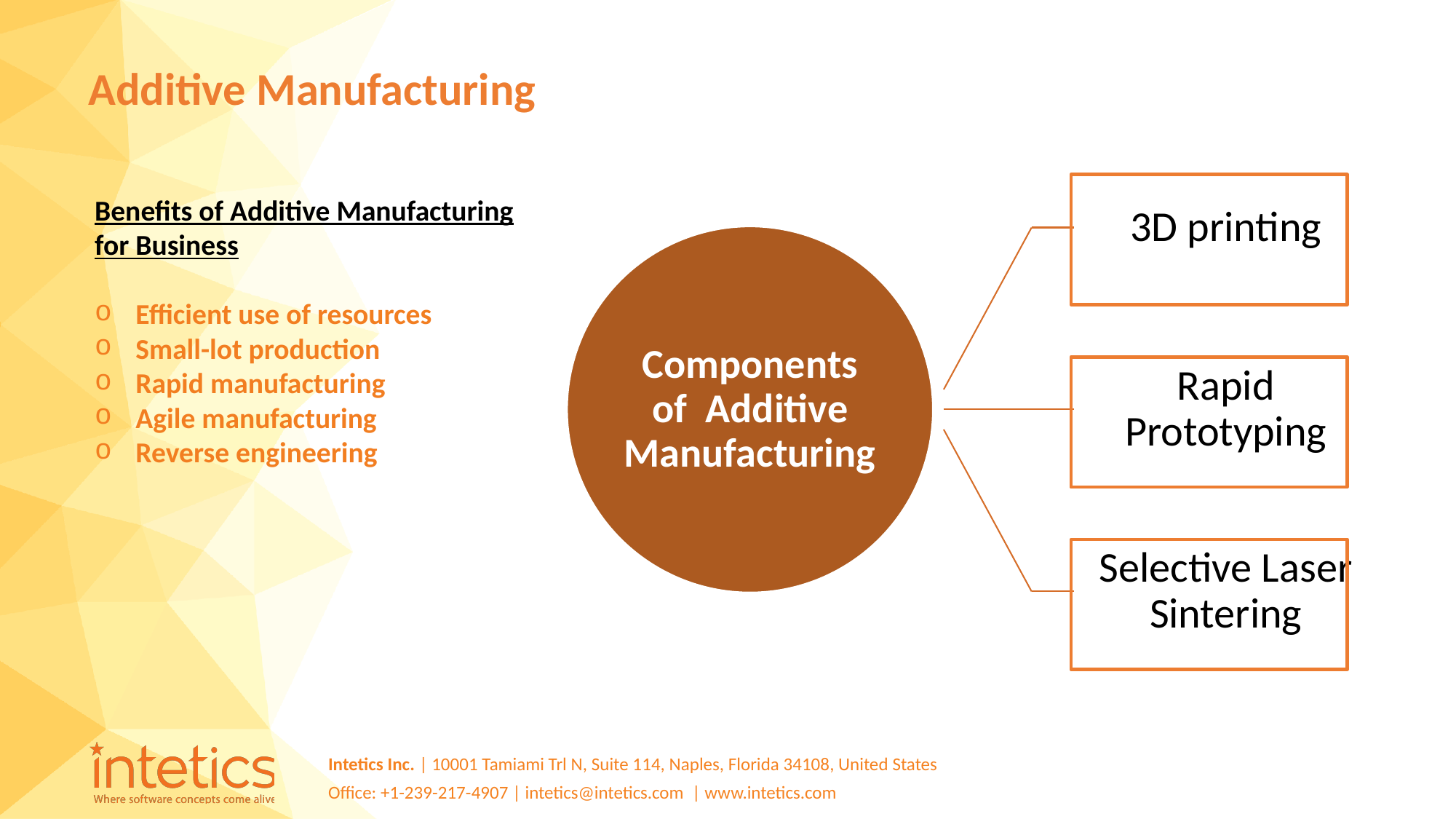

# Additive Manufacturing

3D printing

Components of  Additive Manufacturing

Rapid Prototyping

Selective Laser Sintering

Benefits of Additive Manufacturing for Business

Efficient use of resources
Small-lot production
Rapid manufacturing
Agile manufacturing
Reverse engineering